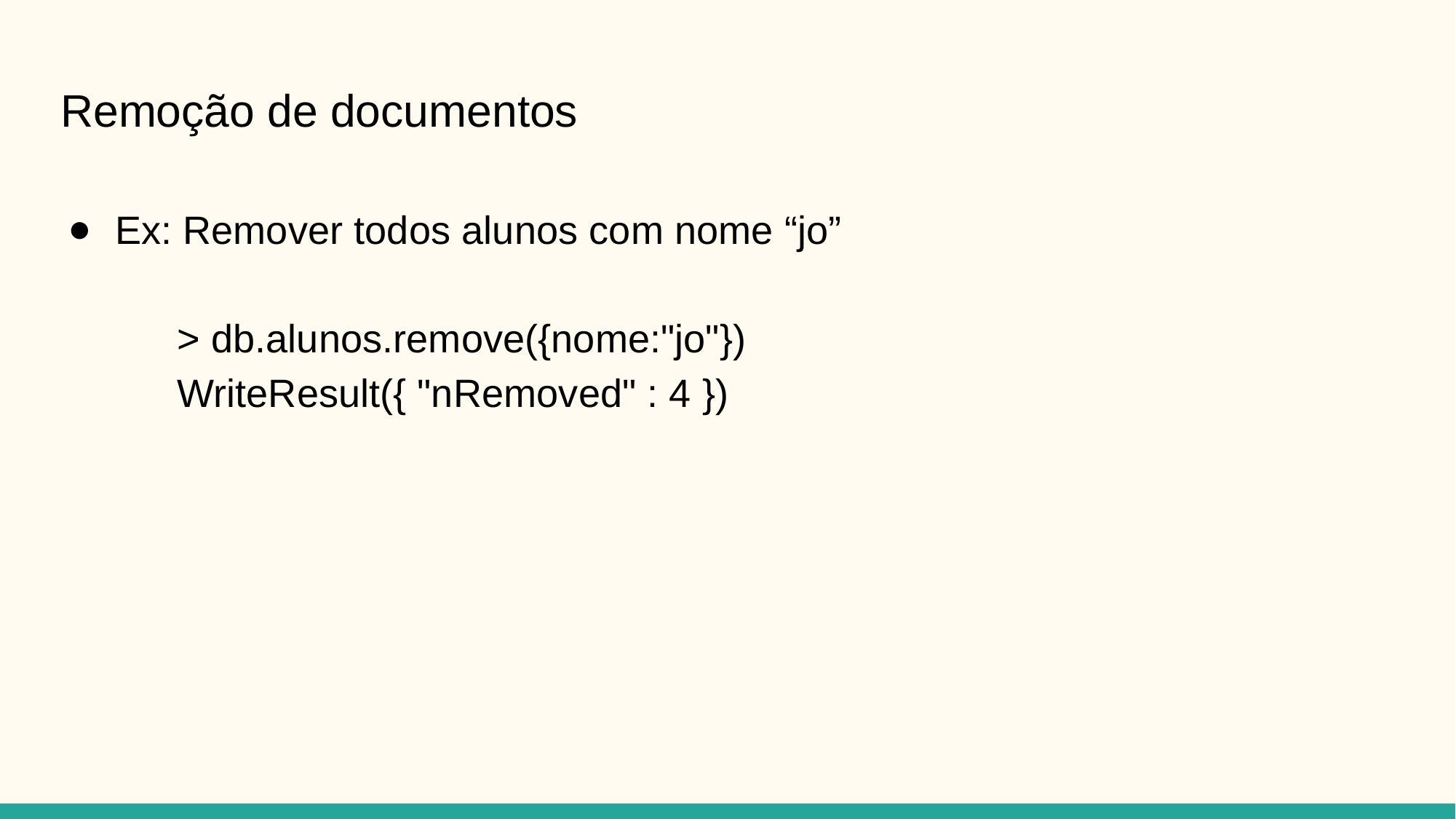

# Remoção de documentos
Ex: Remover todos alunos com nome “jo”

	> db.alunos.remove({nome:"jo"})
	WriteResult({ "nRemoved" : 4 })